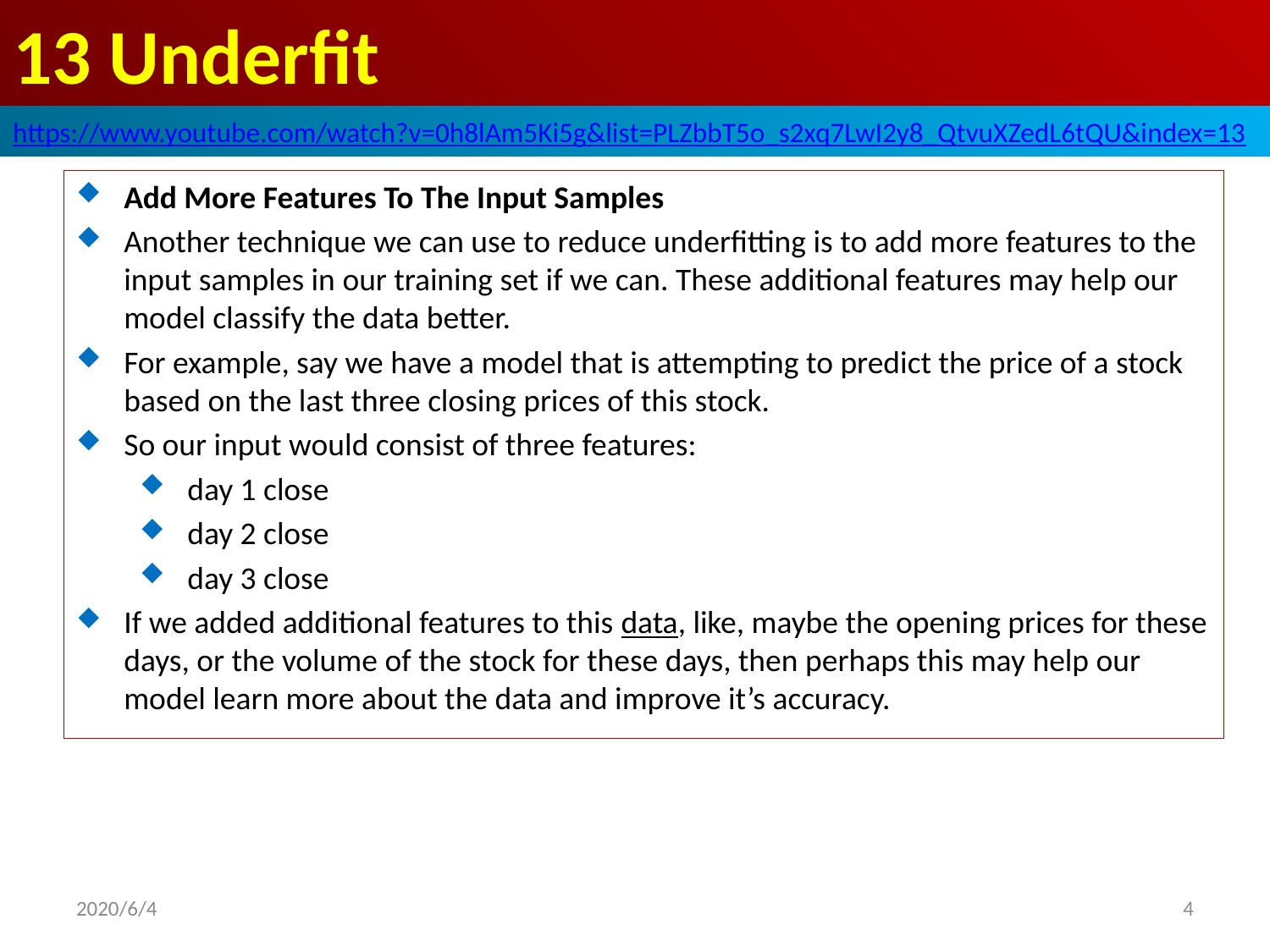

# 13 Underfit
https://www.youtube.com/watch?v=0h8lAm5Ki5g&list=PLZbbT5o_s2xq7LwI2y8_QtvuXZedL6tQU&index=13
Add More Features To The Input Samples
Another technique we can use to reduce underfitting is to add more features to the input samples in our training set if we can. These additional features may help our model classify the data better.
For example, say we have a model that is attempting to predict the price of a stock based on the last three closing prices of this stock.
So our input would consist of three features:
day 1 close
day 2 close
day 3 close
If we added additional features to this data, like, maybe the opening prices for these days, or the volume of the stock for these days, then perhaps this may help our model learn more about the data and improve it’s accuracy.

2020/6/4
4